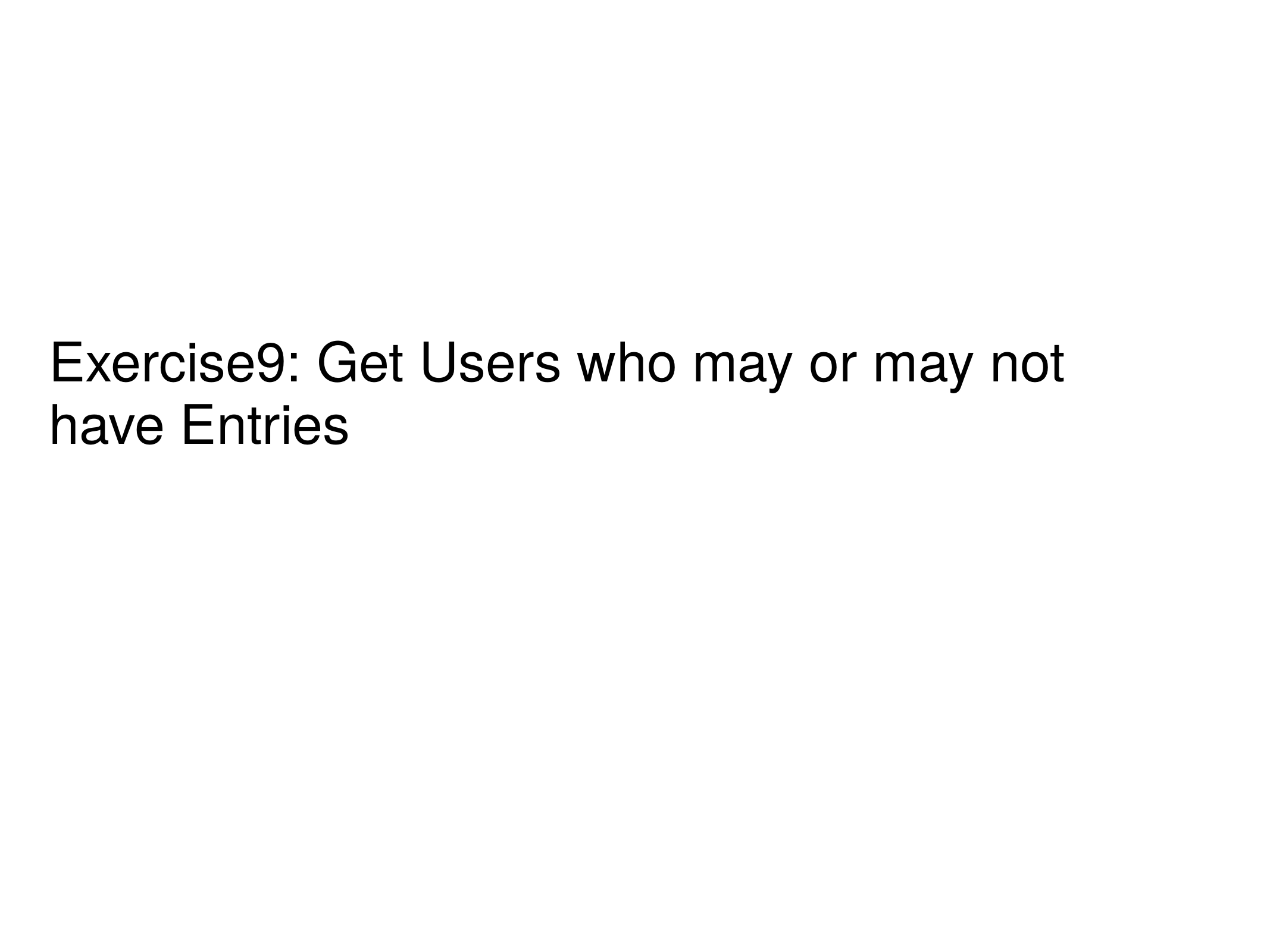

# Exercise9: Get Users who may or may not have Entries